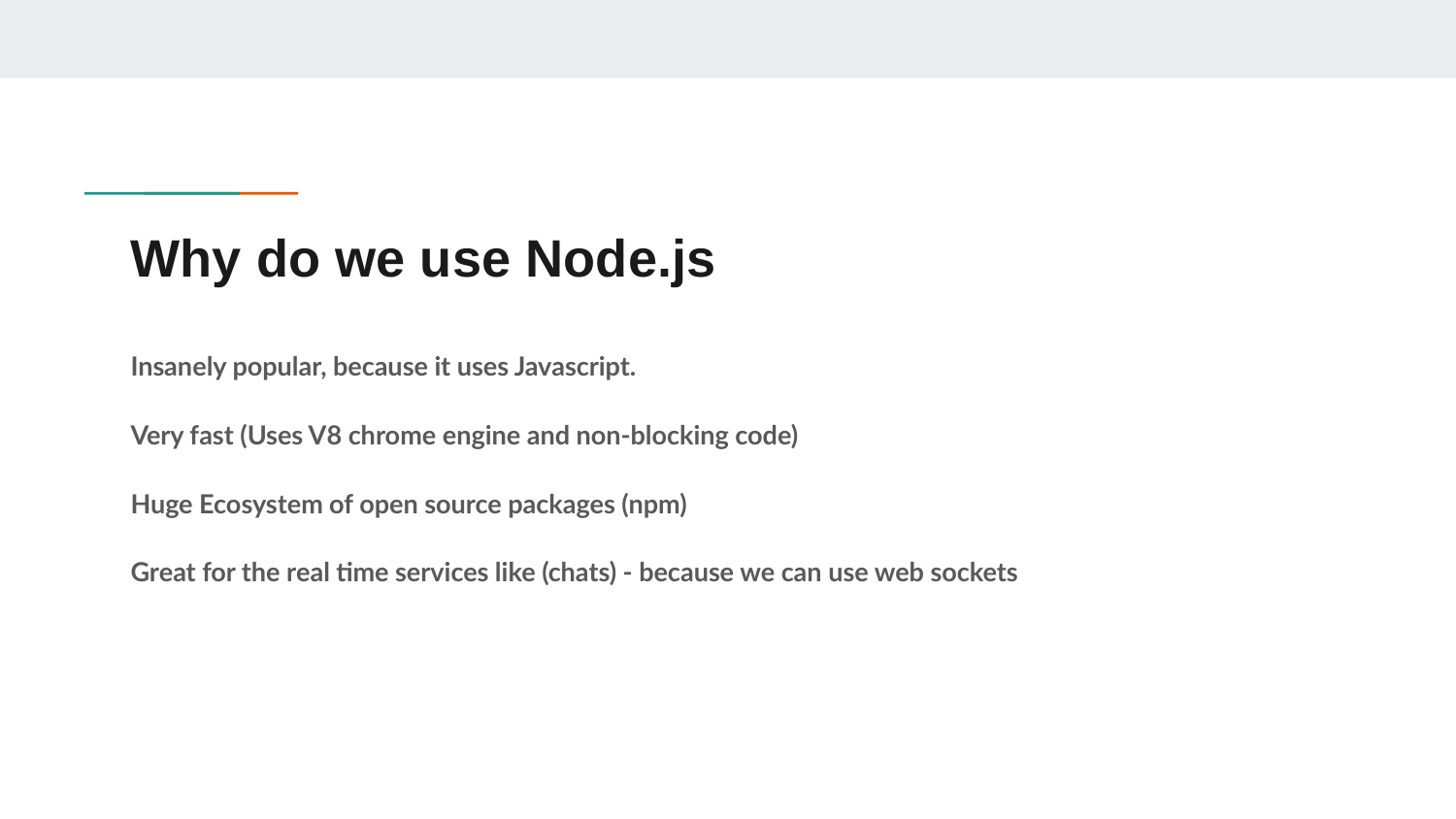

# Why do we use Node.js
Insanely popular, because it uses Javascript.
Very fast (Uses V8 chrome engine and non-blocking code)
Huge Ecosystem of open source packages (npm)
Great for the real time services like (chats) - because we can use web sockets